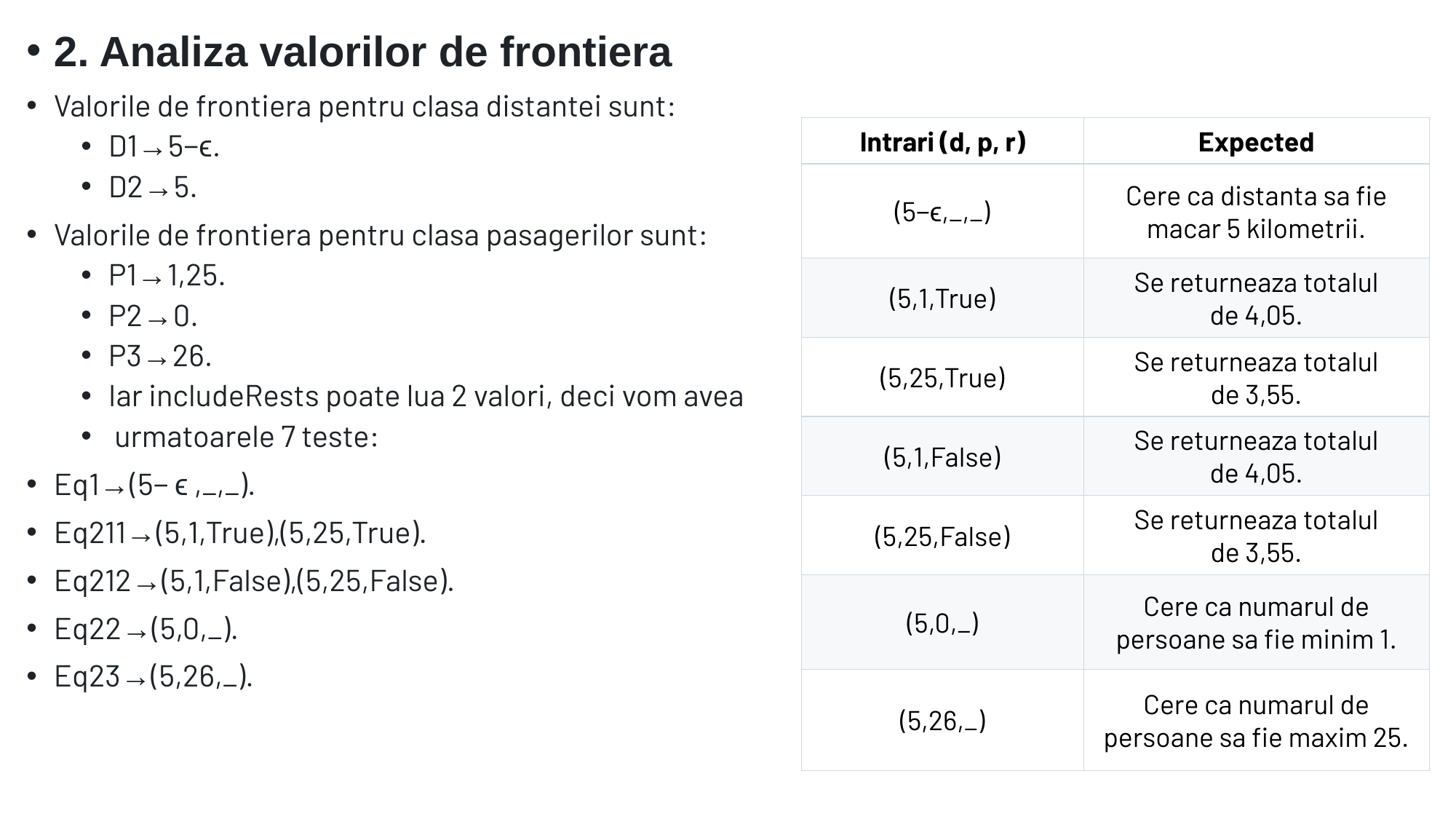

2. Analiza valorilor de frontiera
Valorile de frontiera pentru clasa distantei sunt:
D1→5−ϵ.
D2→5.
Valorile de frontiera pentru clasa pasagerilor sunt:
P1→1,25.
P2→0.
P3→26.
Iar includeRests poate lua 2 valori, deci vom avea
 urmatoarele 7 teste:
Eq1→(5− ϵ ,_,_).
Eq211→(5,1,True),(5,25,True).
Eq212→(5,1,False),(5,25,False).
Eq22→(5,0,_).
Eq23→(5,26,_).

| Intrari (d, p, r) | Expected |
| --- | --- |
| (5−ϵ,\_,\_) | Cere ca distanta sa fie macar 5 kilometrii. |
| (5,1,True) | Se returneaza totalul de 4,05. |
| (5,25,True) | Se returneaza totalul de 3,55. |
| (5,1,False) | Se returneaza totalul de 4,05. |
| (5,25,False) | Se returneaza totalul de 3,55. |
| (5,0,\_) | Cere ca numarul de persoane sa fie minim 1. |
| (5,26,\_) | Cere ca numarul de persoane sa fie maxim 25. |